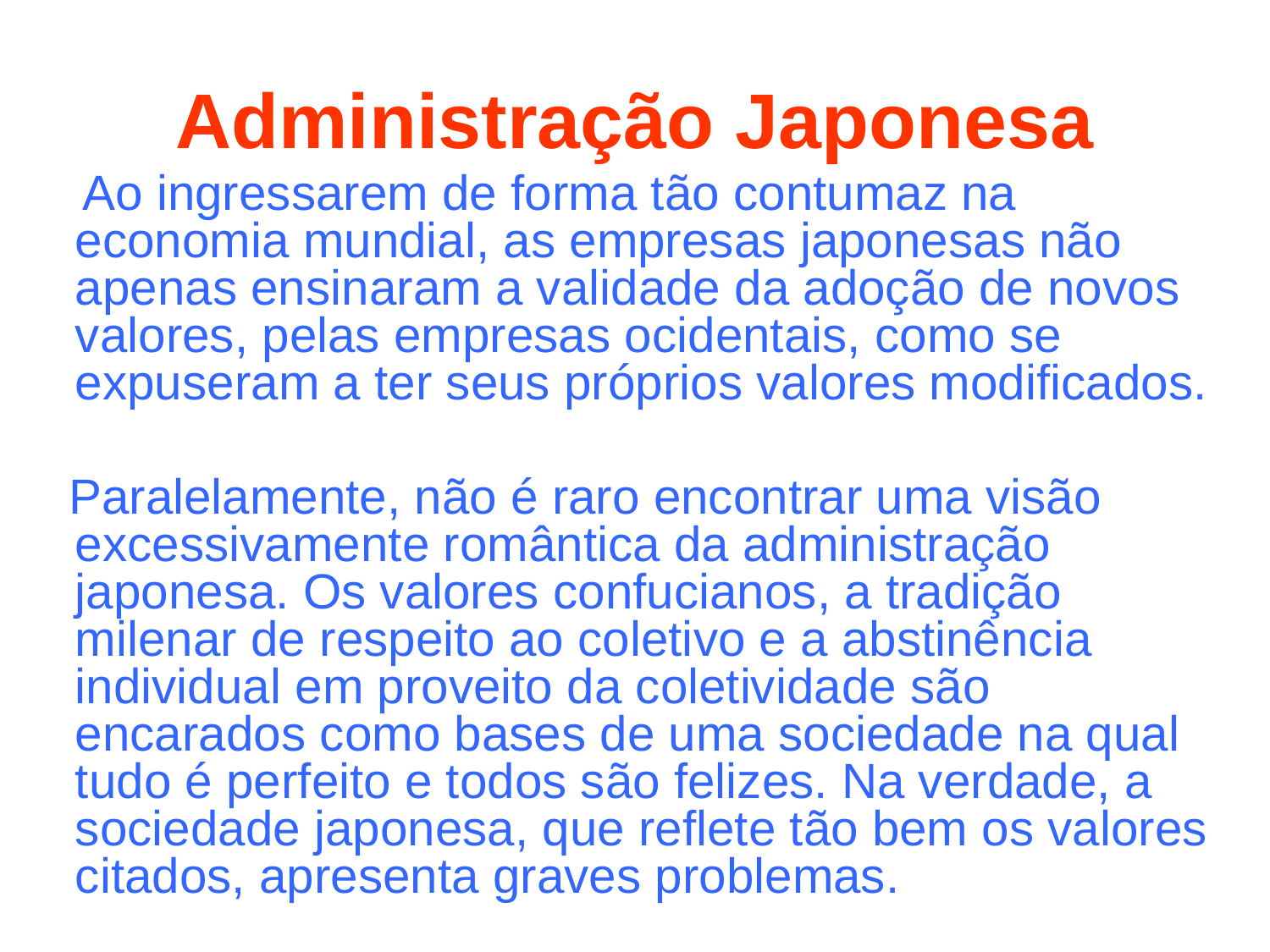

# Administração Japonesa
    Ao ingressarem de forma tão contumaz na economia mundial, as empresas japonesas não apenas ensinaram a validade da adoção de novos valores, pelas empresas ocidentais, como se expuseram a ter seus próprios valores modificados.

   Paralelamente, não é raro encontrar uma visão excessivamente romântica da administração japonesa. Os valores confucianos, a tradição milenar de respeito ao coletivo e a abstinência individual em proveito da coletividade são encarados como bases de uma sociedade na qual tudo é perfeito e todos são felizes. Na verdade, a sociedade japonesa, que reflete tão bem os valores citados, apresenta graves problemas.